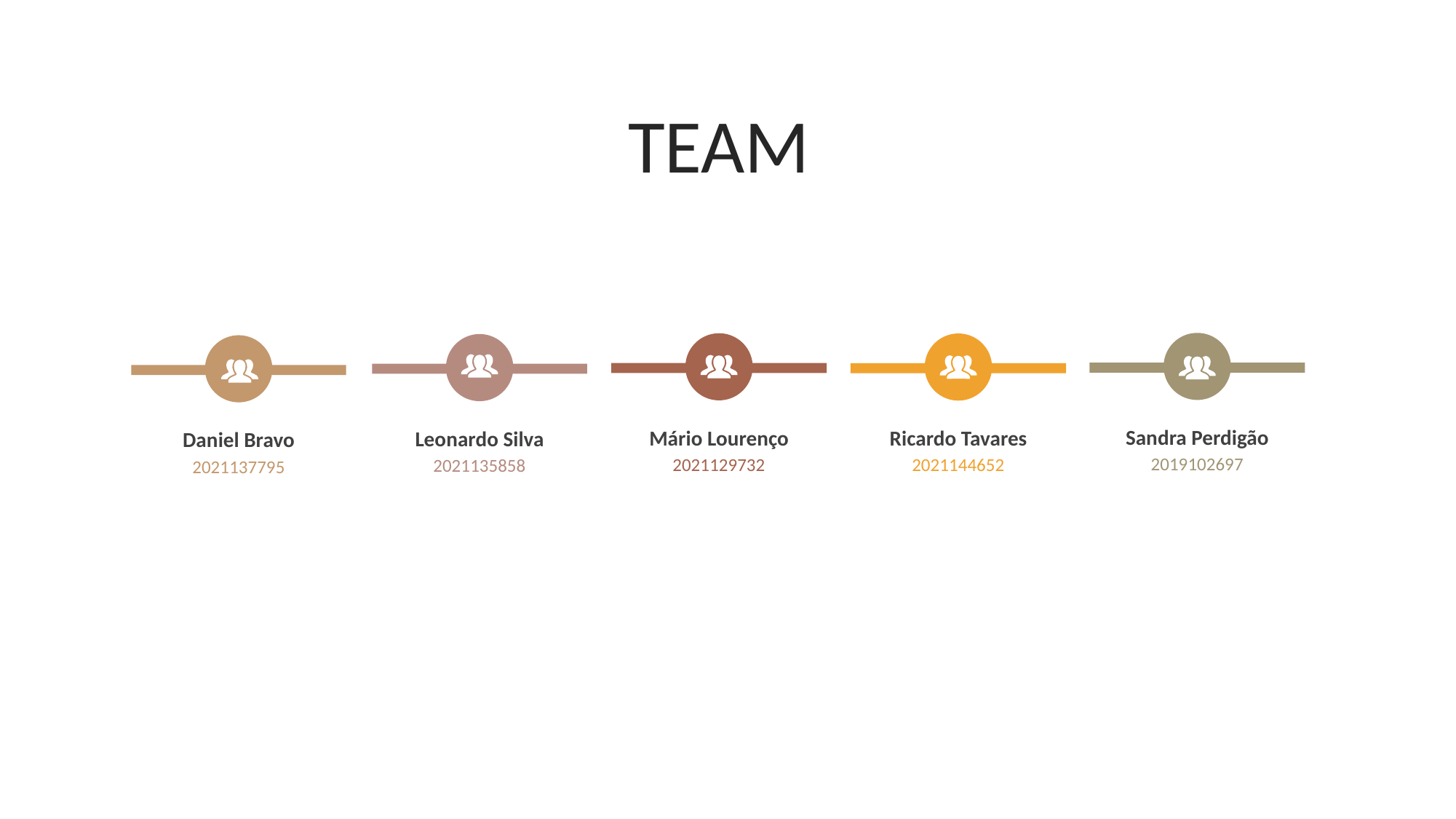

TEAM

Sandra Perdigão
2019102697
Mário Lourenço
2021129732
Ricardo Tavares
2021144652
Leonardo Silva
2021135858
Daniel Bravo
2021137795